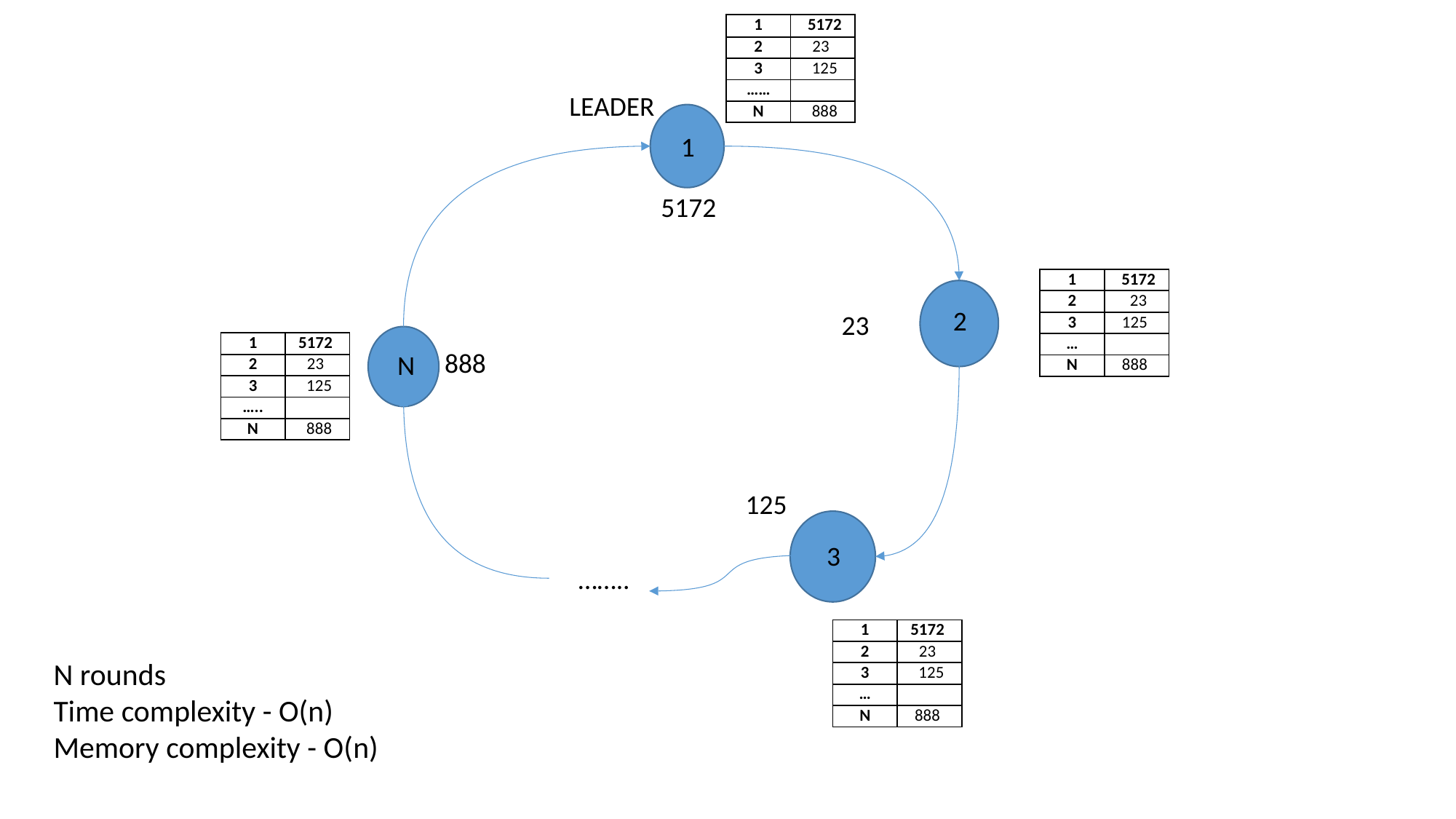

| 1 | 5172 |
| --- | --- |
| 2 | 23 |
| 3 | 125 |
| …… |  |
| N | 888 |
LEADER

1
5172
| 1 | 5172 |
| --- | --- |
| 2 | 23 |
| 3 | 125 |
| … |  |
| N | 888 |

2
23

| 1 | 5172 |
| --- | --- |
| 2 | 23 |
| 3 | 125 |
| ….. |  |
| N | 888 |
888
N
125

3
   ……..
| 1 | 5172 |
| --- | --- |
| 2 | 23 |
| 3 | 125 |
| … |  |
| N | 888 |
N rounds
Time complexity - O(n)
Memory complexity - O(n)